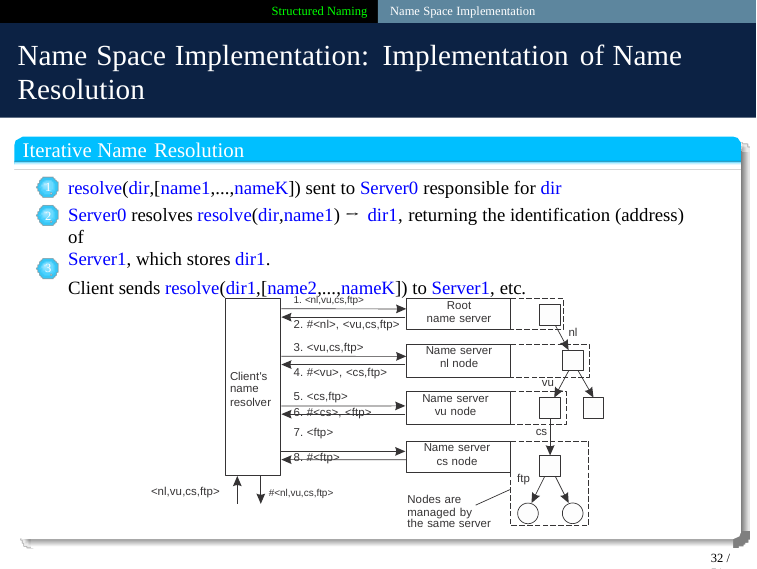

Structured Naming       Name Space Implementation

Name Space Implementation: Implementation of Name
Resolution

Iterative Name Resolution

resolve(dir,[name1,...,nameK]) sent to Server0 responsible for dir
Server0 resolves resolve(dir,name1) → dir1, returning the identification (address) of
Server1, which stores dir1.
Client sends resolve(dir1,[name2,...,nameK]) to Server1, etc.
1
2
3

Client's name resolver
1. <nl,vu,cs,ftp>
2. #<nl>, <vu,cs,ftp>
3. <vu,cs,ftp>
4. #<vu>, <cs,ftp>
5. <cs,ftp>

Root name server

nl

Name server nl node

vu

Name server vu node

6. #<cs>, <ftp>
7. <ftp>

cs

Name server cs node

8. #<ftp>

Nodes are managed by
ftp

#<nl,vu,cs,ftp>

<nl,vu,cs,ftp>

the same server

32 / 51